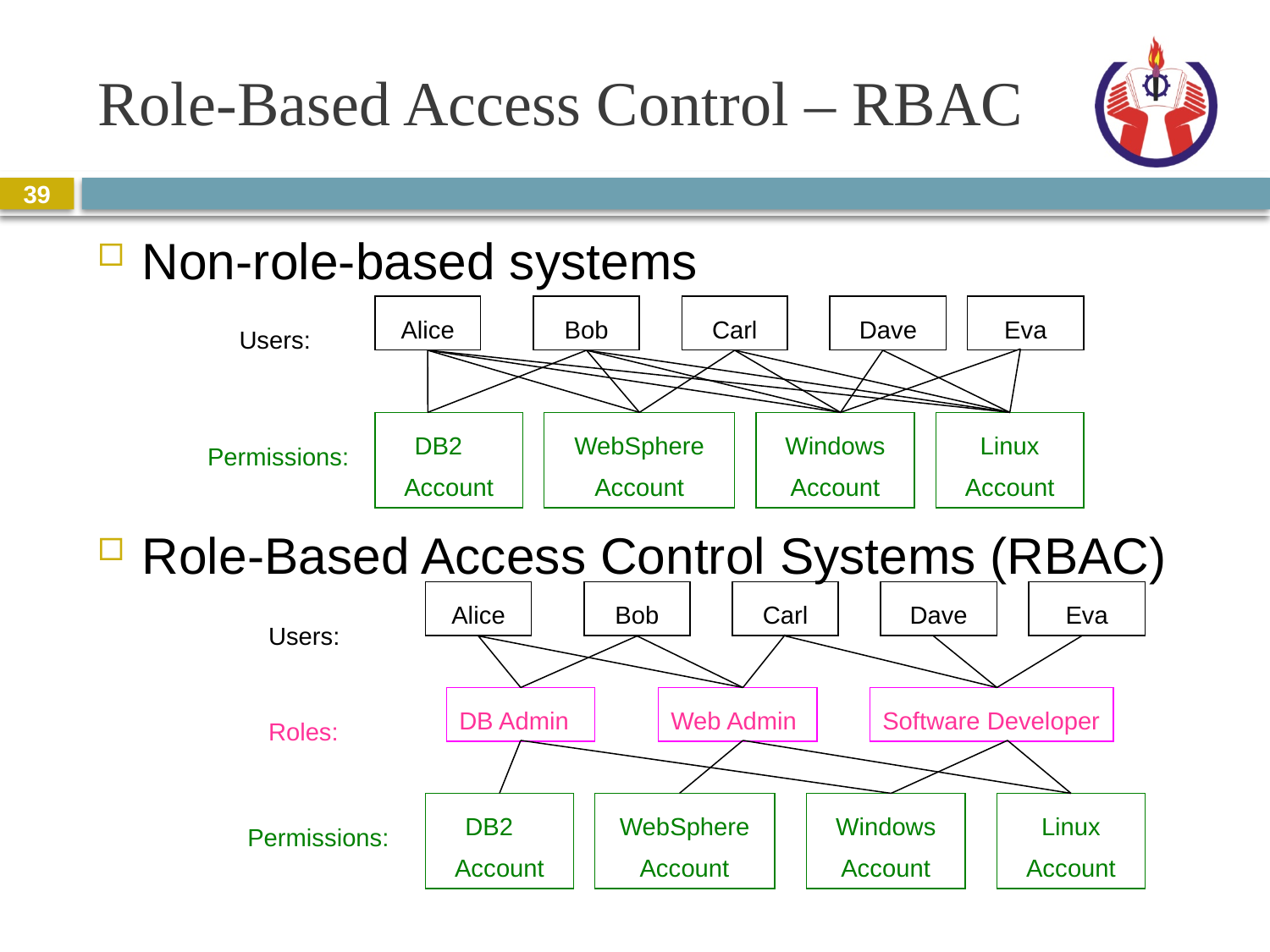

# Role-Based Access Control – RBAC
39
Non-role-based systems

Role-Based Access Control Systems (RBAC)
Alice
Bob
Carl
Dave
Eva
Users:

DB2    Account
WebSphere Account
Windows Account
Linux Account
Permissions:
Alice
Bob
Carl
Dave
Eva
Users:

DB Admin
Web Admin
Software Developer
Roles:

DB2    Account
WebSphere Account
Windows Account
Linux Account
Permissions: